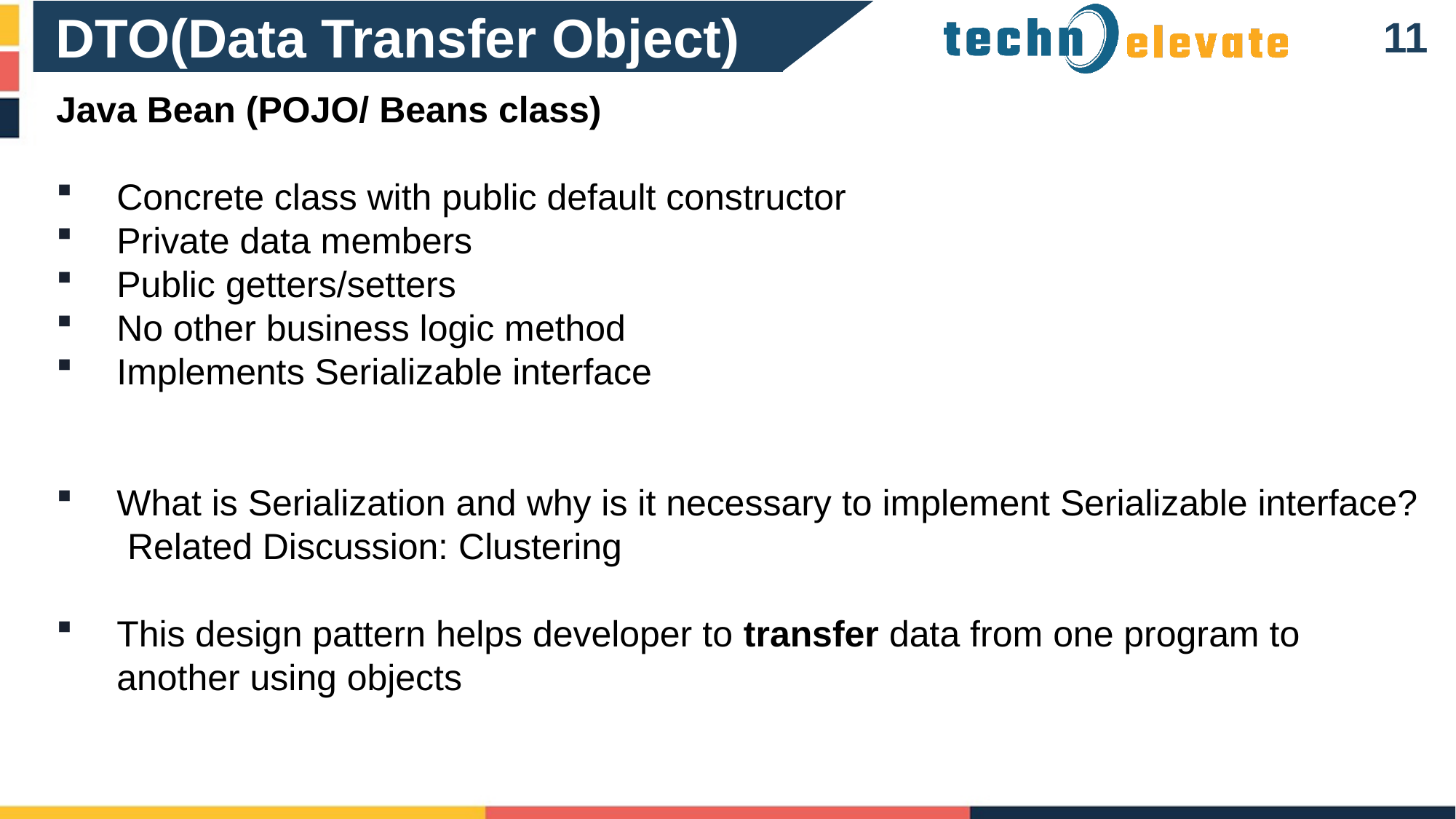

DTO(Data Transfer Object)
11
Java Bean (POJO/ Beans class)

Concrete class with public default constructor
Private data members
Public getters/setters
No other business logic method
Implements Serializable interface

What is Serialization and why is it necessary to implement Serializable interface?
       Related Discussion: Clustering

This design pattern helps developer to transfer data from one program to another using objects